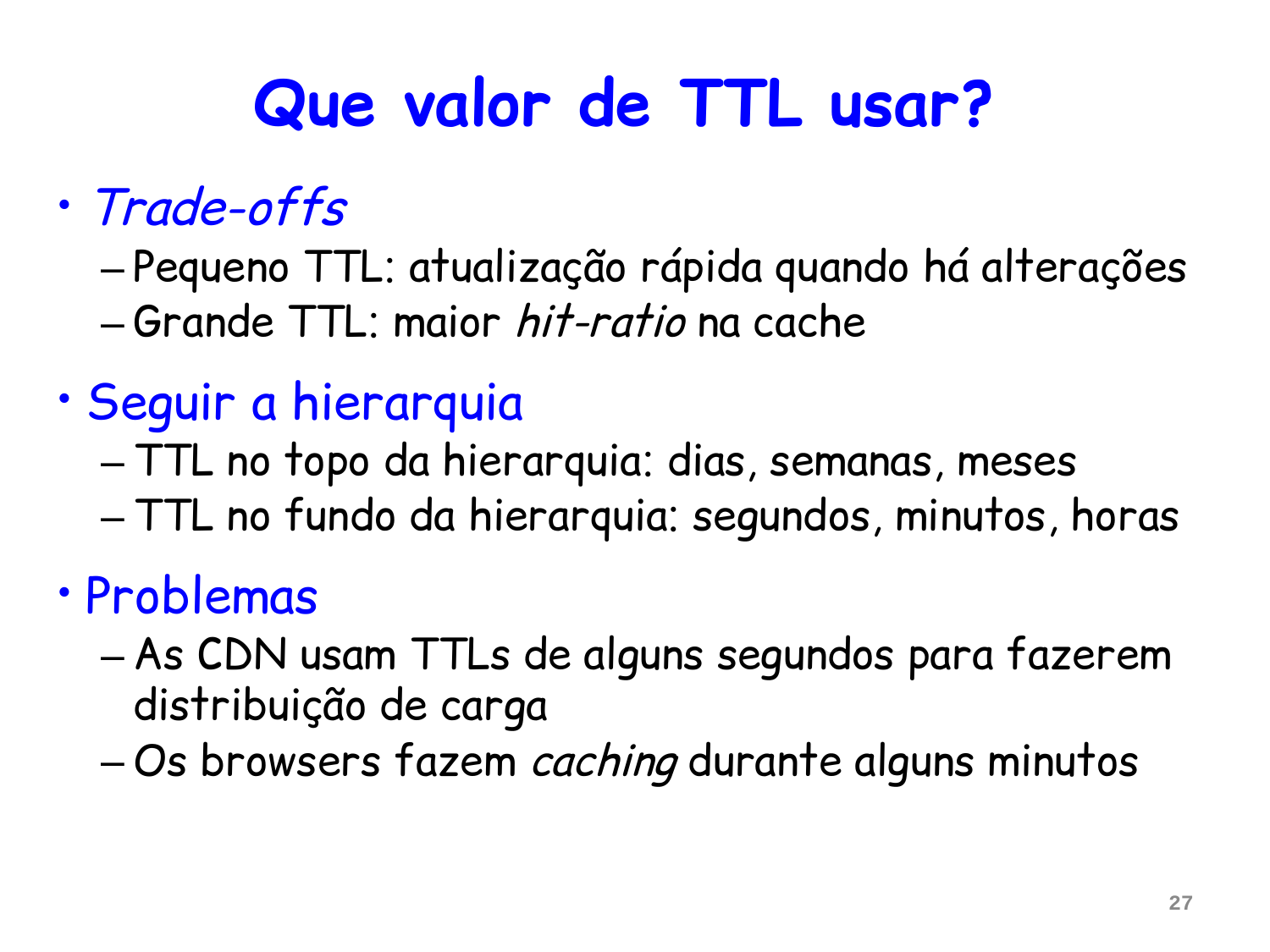

# Que valor de TTL usar?
Trade-offs
Pequeno TTL: atualização rápida quando há alterações
Grande TTL: maior hit-ratio na cache
Seguir a hierarquia
TTL no topo da hierarquia: dias, semanas, meses
TTL no fundo da hierarquia: segundos, minutos, horas
Problemas
As CDN usam TTLs de alguns segundos para fazerem distribuição de carga
Os browsers fazem caching durante alguns minutos
27